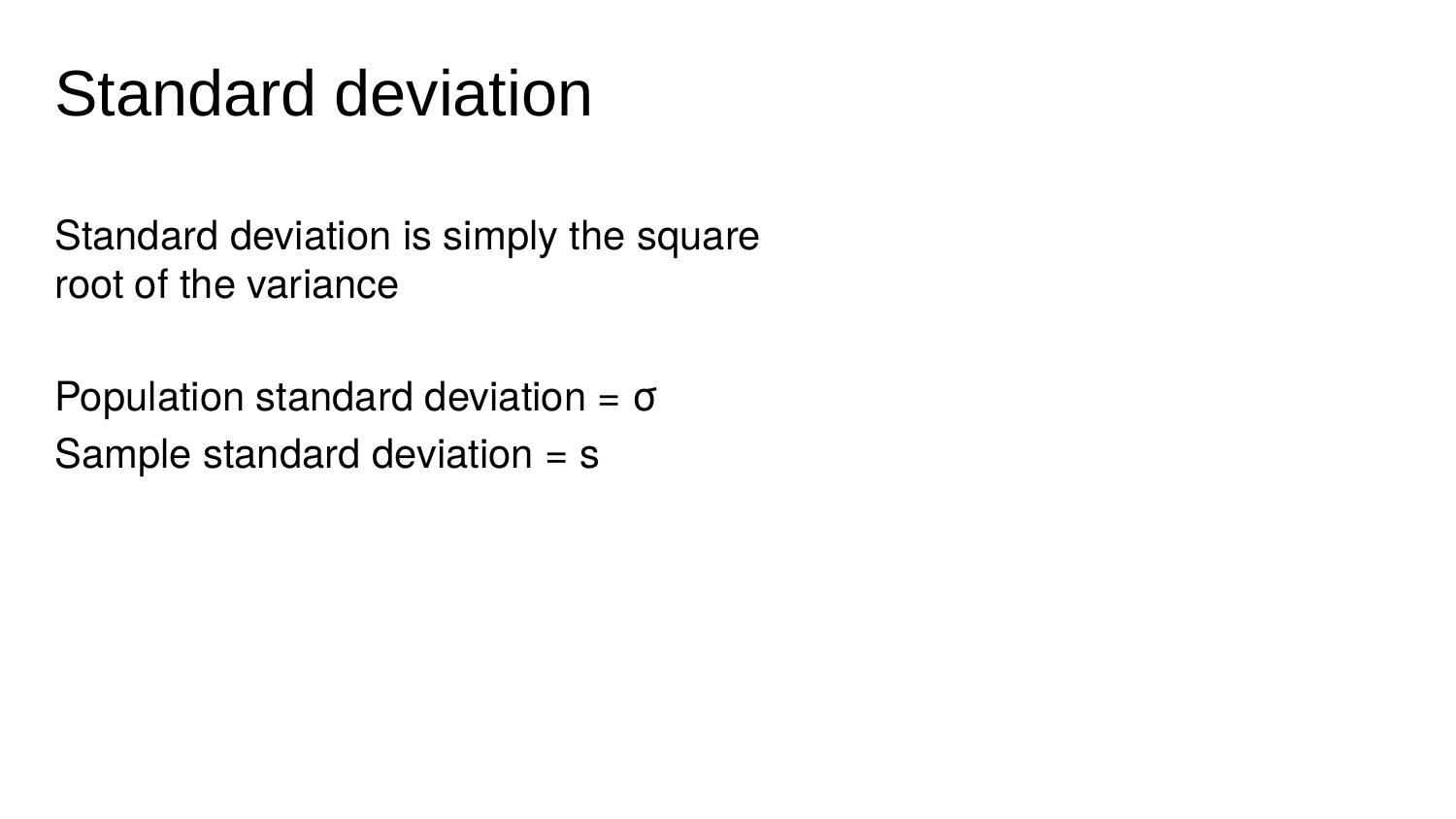

# Standard deviation
Standard deviation is simply the square root of the variance

Population standard deviation = σ
Sample standard deviation = s